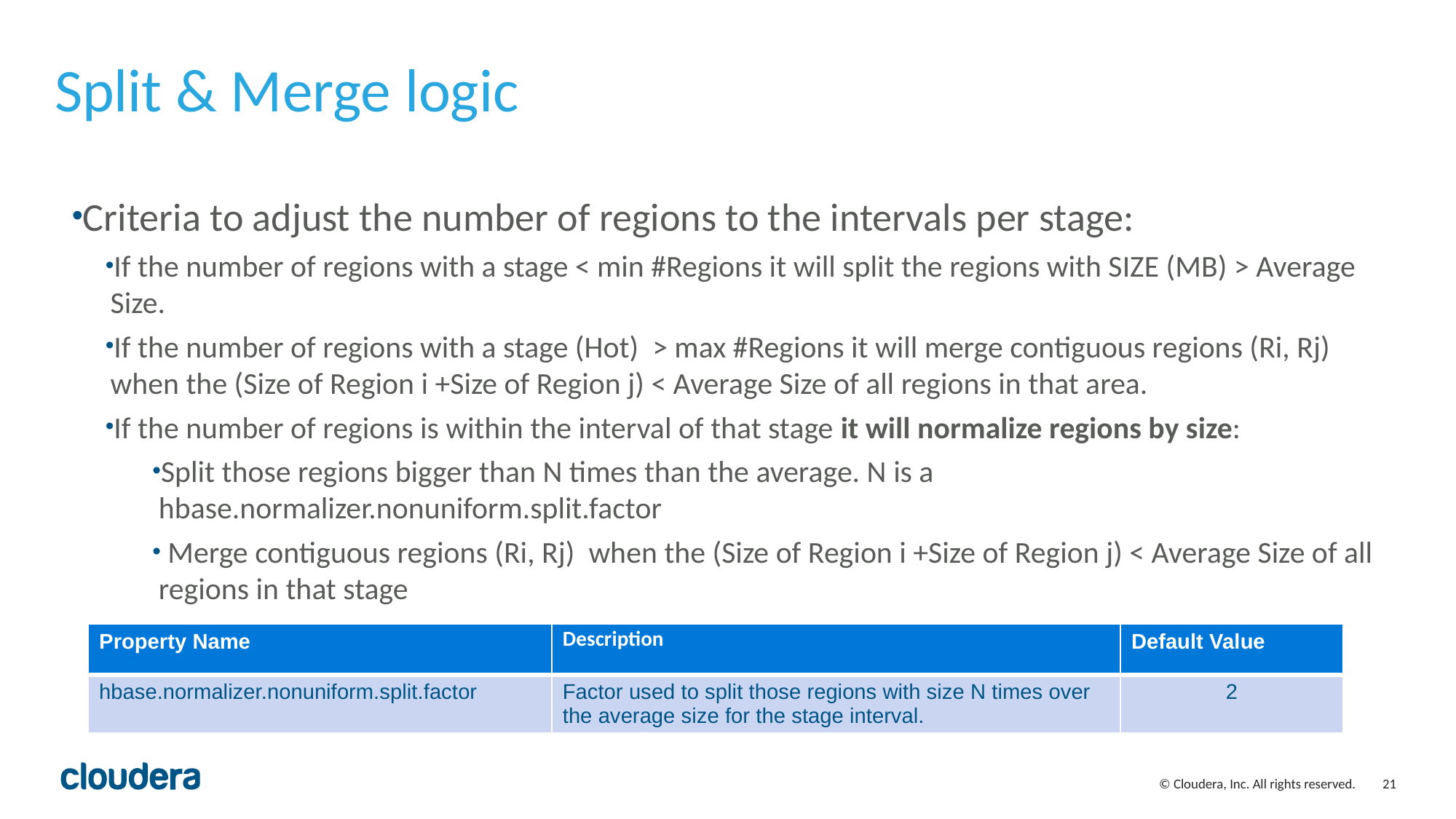

# Split & Merge logic
Criteria to adjust the number of regions to the intervals per stage:
If the number of regions with a stage < min #Regions it will split the regions with SIZE (MB) > Average Size.
If the number of regions with a stage (Hot)  > max #Regions it will merge contiguous regions (Ri, Rj)  when the (Size of Region i +Size of Region j) < Average Size of all regions in that area.
If the number of regions is within the interval of that stage it will normalize regions by size:
Split those regions bigger than N times than the average. N is a hbase.normalizer.nonuniform.split.factor
 Merge contiguous regions (Ri, Rj)  when the (Size of Region i +Size of Region j) < Average Size of all regions in that stage
| Property Name | Description | Default Value |
| --- | --- | --- |
| hbase.normalizer.nonuniform.split.factor | Factor used to split those regions with size N times over the average size for the stage interval. | 2 |